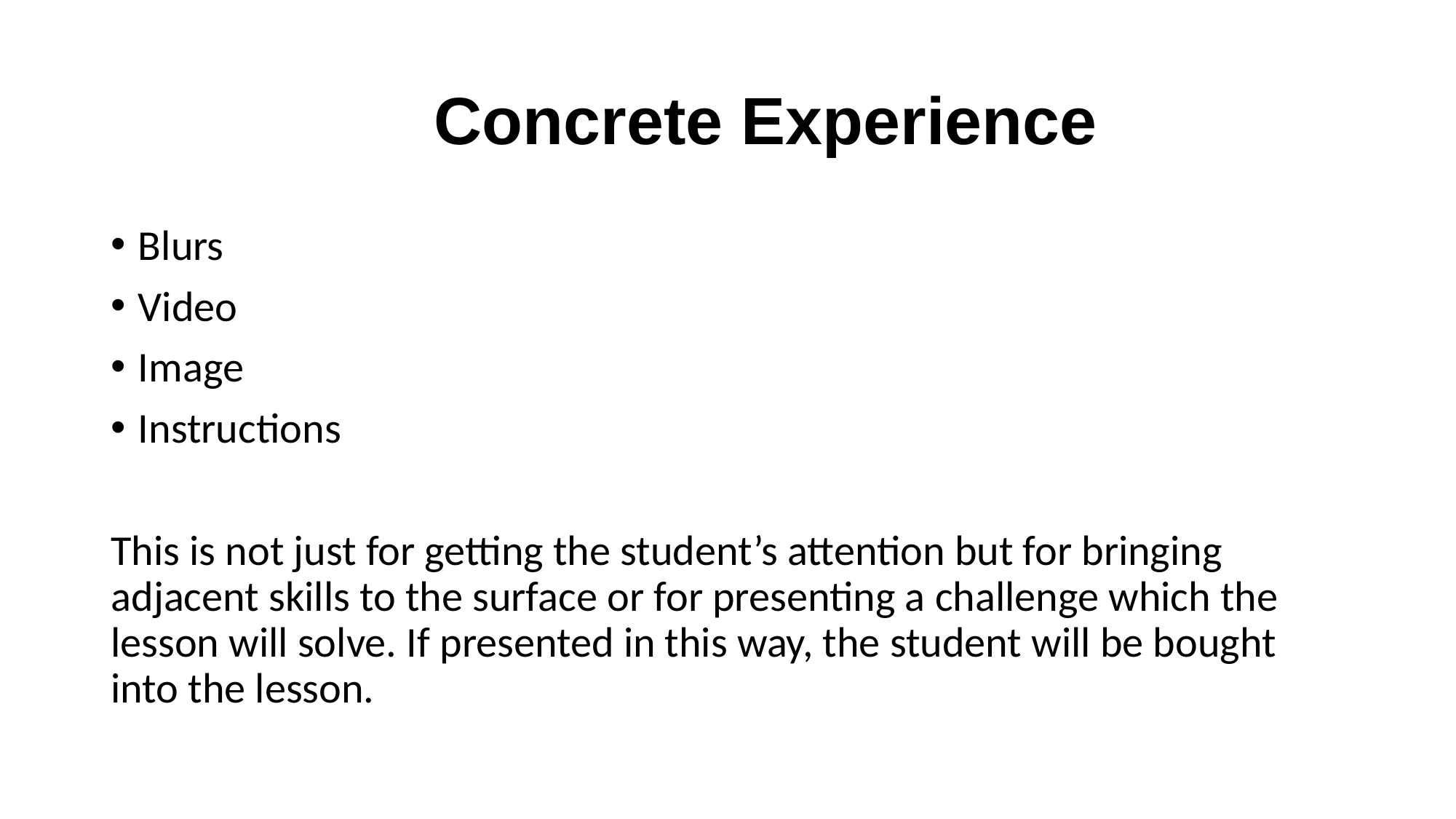

# Concrete Experience
Blurs
Video
Image
Instructions

This is not just for getting the student’s attention but for bringing adjacent skills to the surface or for presenting a challenge which the lesson will solve. If presented in this way, the student will be bought into the lesson.